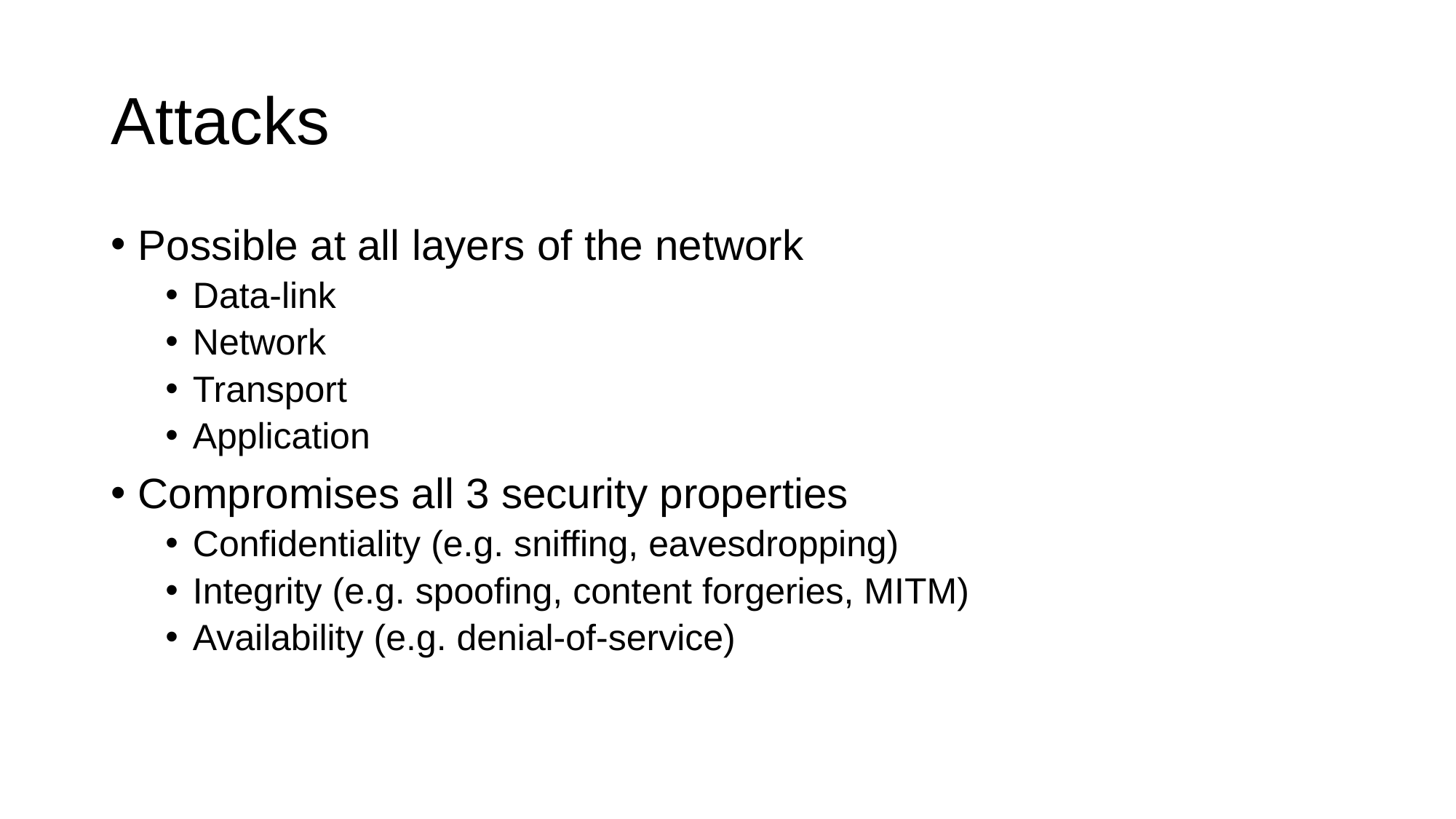

# Attacks
Possible at all layers of the network
Data-link
Network
Transport
Application
Compromises all 3 security properties
Confidentiality (e.g. sniffing, eavesdropping)
Integrity (e.g. spoofing, content forgeries, MITM)
Availability (e.g. denial-of-service)